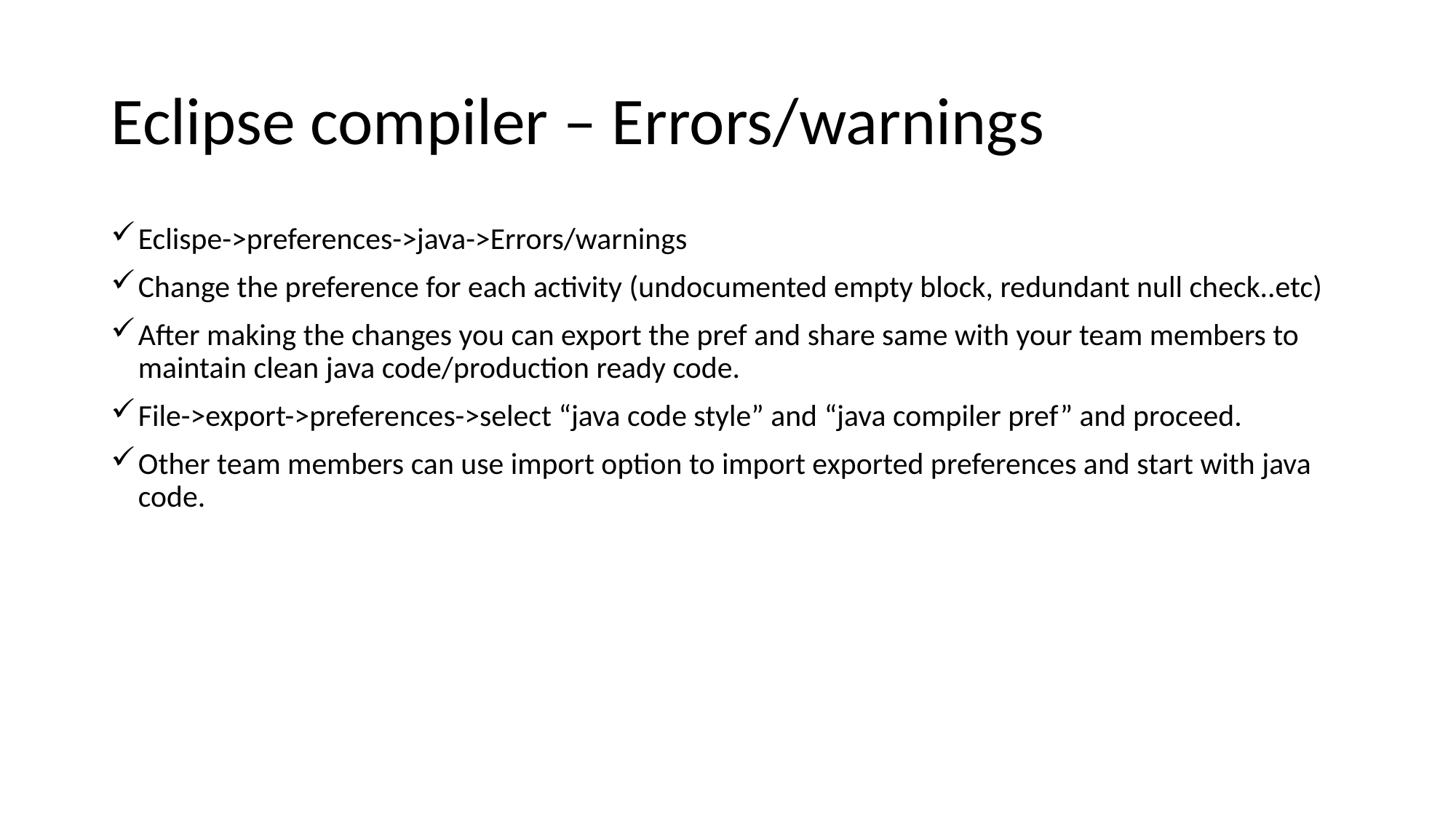

# Eclipse compiler – Errors/warnings
Eclispe->preferences->java->Errors/warnings
Change the preference for each activity (undocumented empty block, redundant null check..etc)
After making the changes you can export the pref and share same with your team members to maintain clean java code/production ready code.
File->export->preferences->select “java code style” and “java compiler pref” and proceed.
Other team members can use import option to import exported preferences and start with java code.